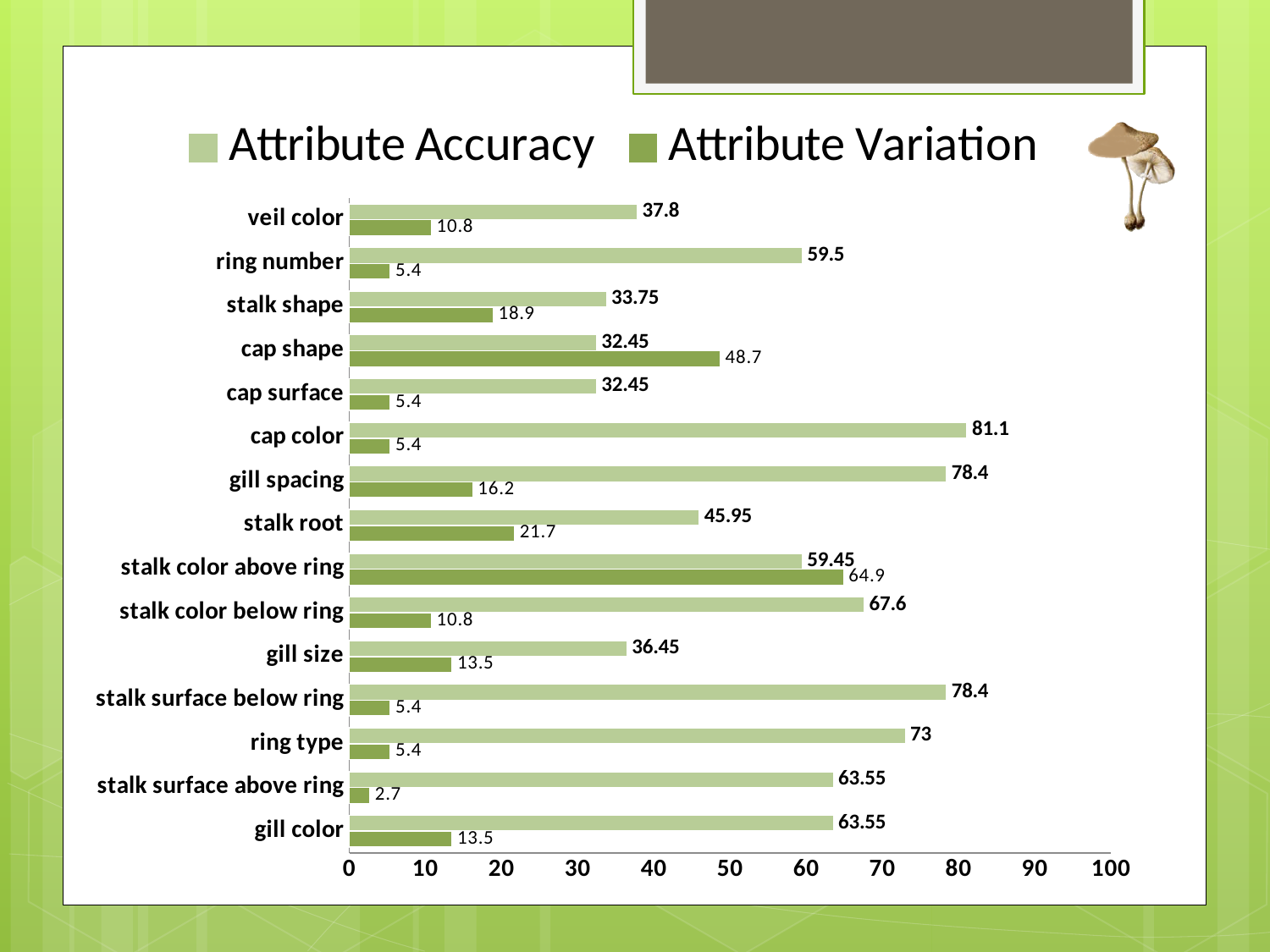

### Chart

| Category | Attribute Variation | Attribute Accuracy |
|---|---|---|
| gill color | 13.5 | 63.55 |
| stalk surface above ring | 2.7 | 63.55 |
| ring type | 5.4 | 73.0 |
| stalk surface below ring | 5.4 | 78.4 |
| gill size | 13.5 | 36.45 |
| stalk color below ring | 10.8 | 67.6 |
| stalk color above ring | 64.9 | 59.45 |
| stalk root | 21.7 | 45.95 |
| gill spacing | 16.2 | 78.4 |
| cap color | 5.4 | 81.1 |
| cap surface | 5.4 | 32.45 |
| cap shape | 48.7 | 32.45 |
| stalk shape | 18.9 | 33.75 |
| ring number | 5.4 | 59.5 |
| veil color | 10.8 | 37.8 |